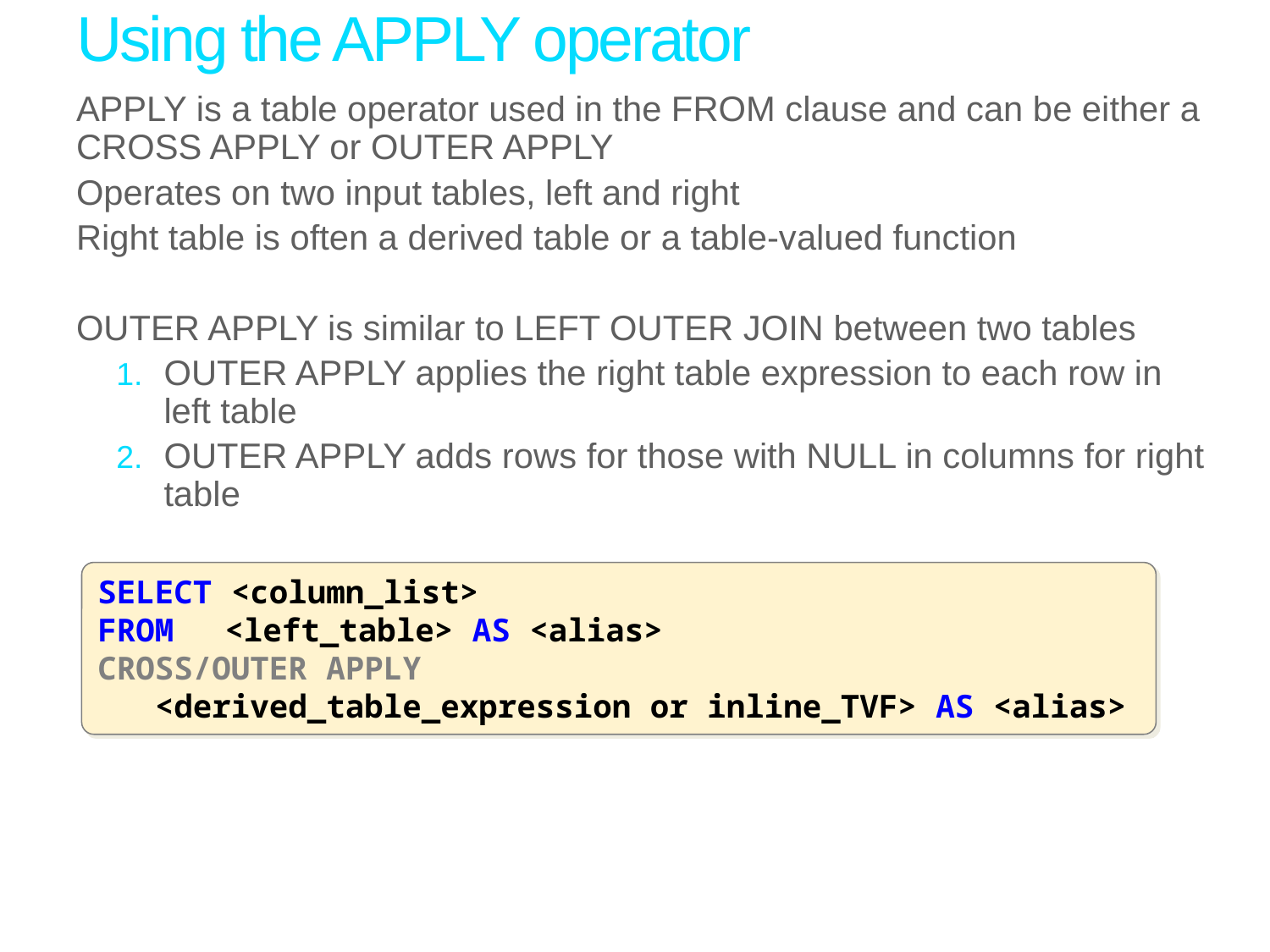

# Using the APPLY operator
APPLY is a table operator used in the FROM clause and can be either a CROSS APPLY or OUTER APPLY
Operates on two input tables, left and right
Right table is often a derived table or a table-valued function

OUTER APPLY is similar to LEFT OUTER JOIN between two tables
OUTER APPLY applies the right table expression to each row in left table
OUTER APPLY adds rows for those with NULL in columns for right table

SELECT <column_list>
FROM 	<left_table> AS <alias>
CROSS/OUTER APPLY
   <derived_table_expression or inline_TVF> AS <alias>